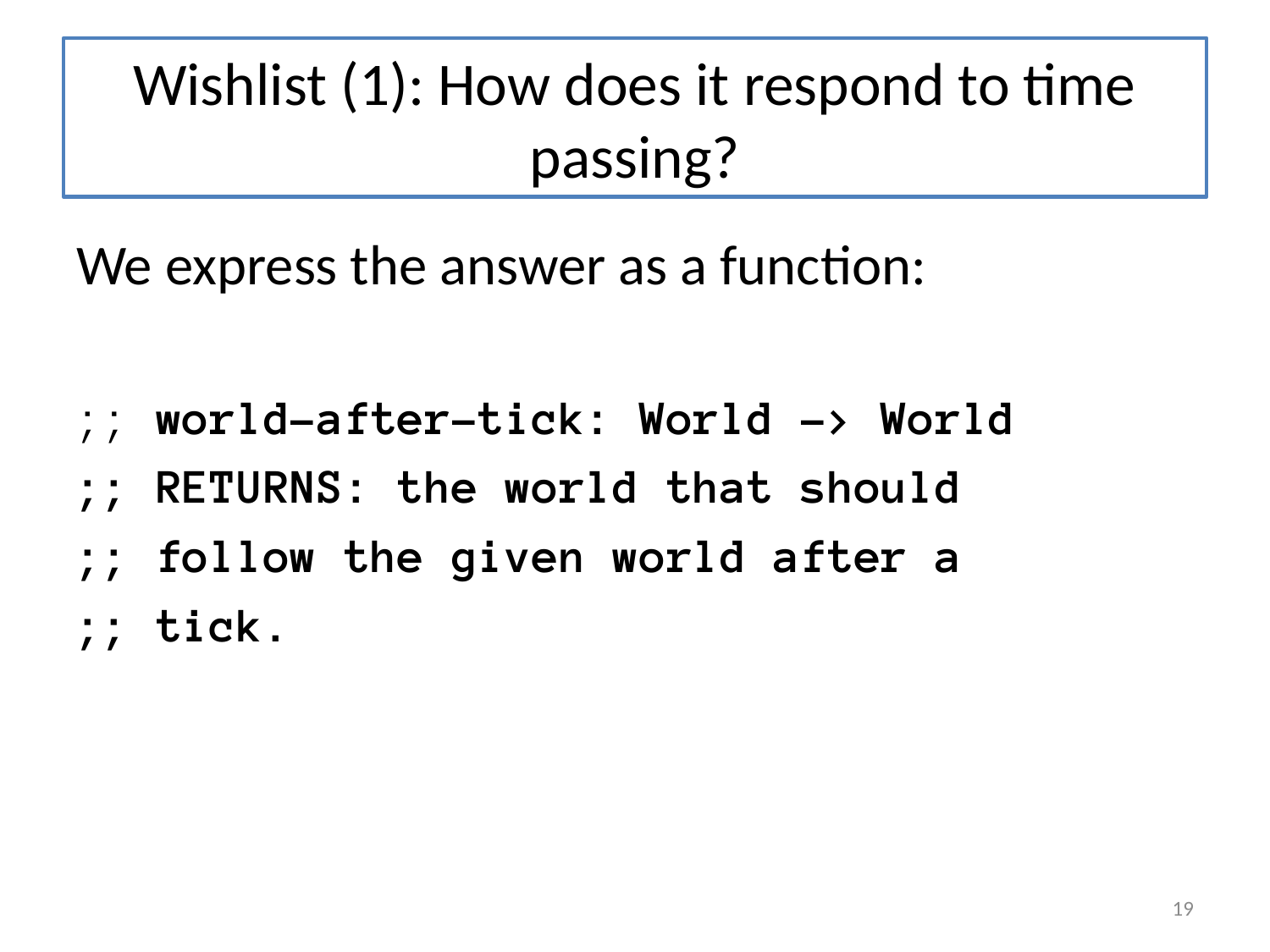

# Wishlist (1): How does it respond to time passing?
We express the answer as a function:

;; world-after-tick: World -> World
;; RETURNS: the world that should
;; follow the given world after a
;; tick.

19